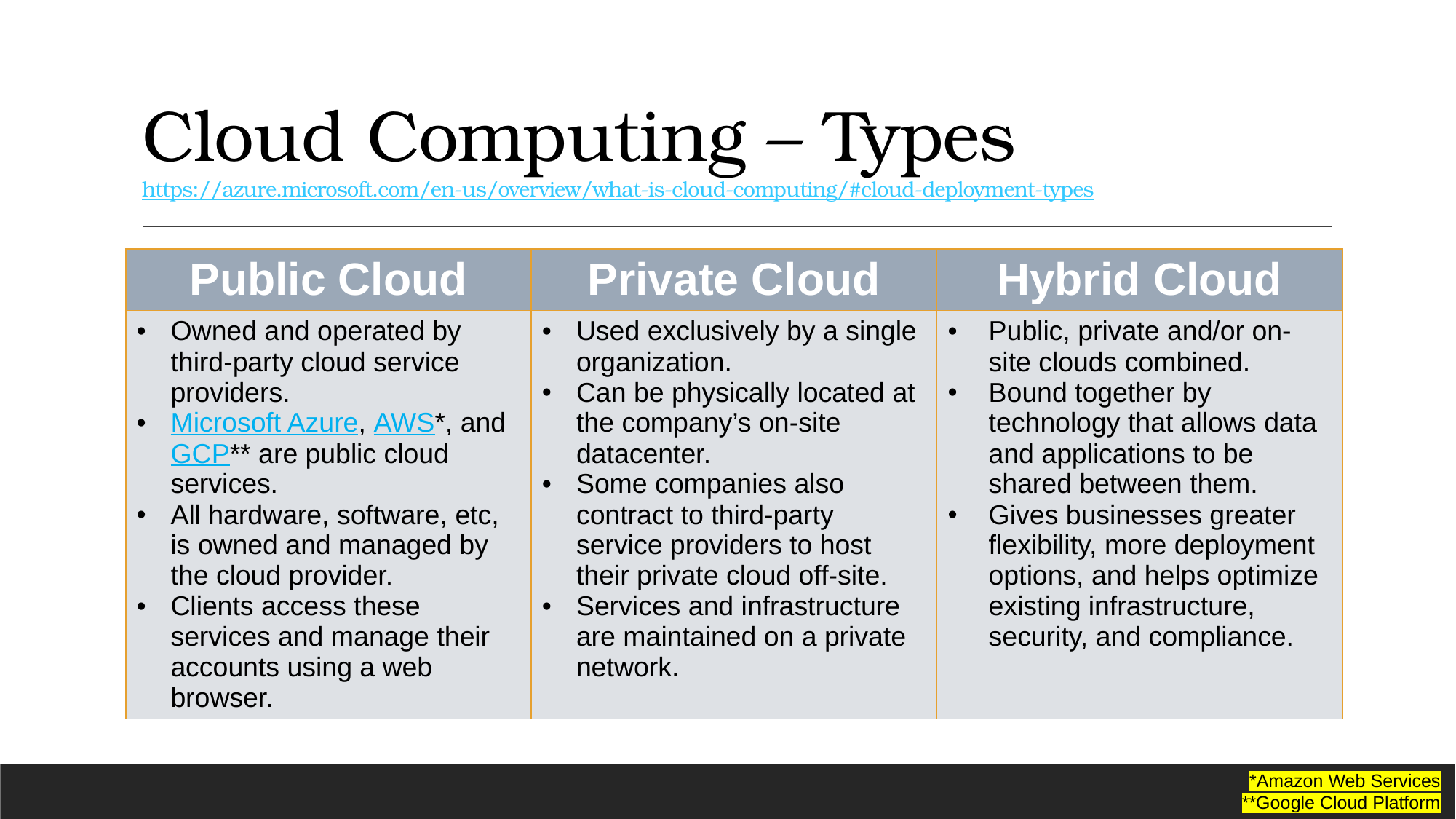

# Cloud Computing – Types https://azure.microsoft.com/en-us/overview/what-is-cloud-computing/#cloud-deployment-types
| Public Cloud | Private Cloud | Hybrid Cloud |
| --- | --- | --- |
| Owned and operated by third-party cloud service providers. Microsoft Azure, AWS\*, and GCP\*\* are public cloud services. All hardware, software, etc, is owned and managed by the cloud provider. Clients access these services and manage their accounts using a web browser. | Used exclusively by a single organization. Can be physically located at the company’s on-site datacenter. Some companies also contract to third-party service providers to host their private cloud off-site. Services and infrastructure are maintained on a private network. | Public, private and/or on-site clouds combined. Bound together by technology that allows data and applications to be shared between them. Gives businesses greater flexibility, more deployment options, and helps optimize existing infrastructure, security, and compliance. |
*Amazon Web Services
**Google Cloud Platform